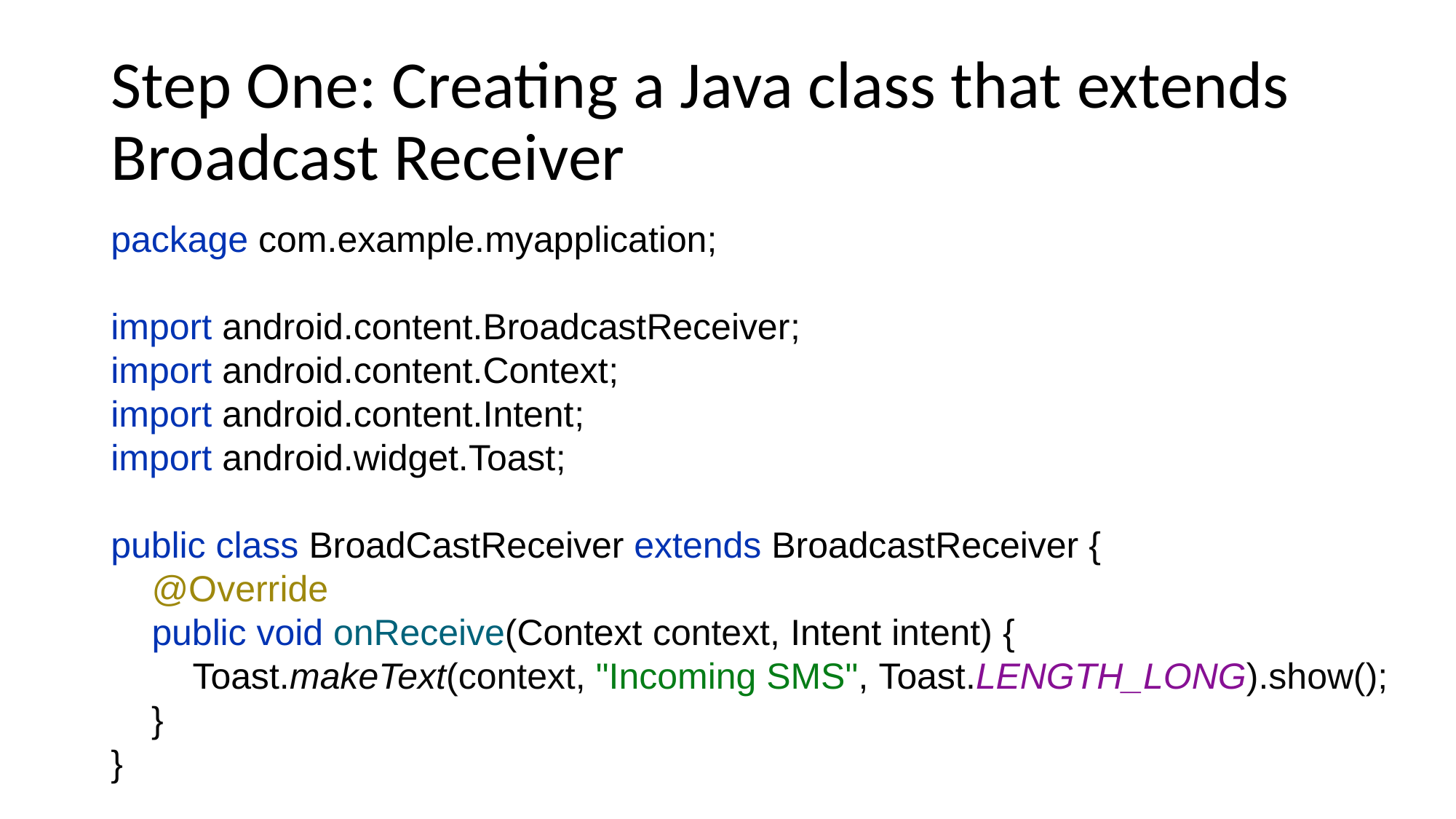

# Step One: Creating a Java class that extends Broadcast Receiver
package com.example.myapplication;
import android.content.BroadcastReceiver;
import android.content.Context;
import android.content.Intent;
import android.widget.Toast;
public class BroadCastReceiver extends BroadcastReceiver {
    @Override
    public void onReceive(Context context, Intent intent) {
        Toast.makeText(context, "Incoming SMS", Toast.LENGTH_LONG).show();
    }
}